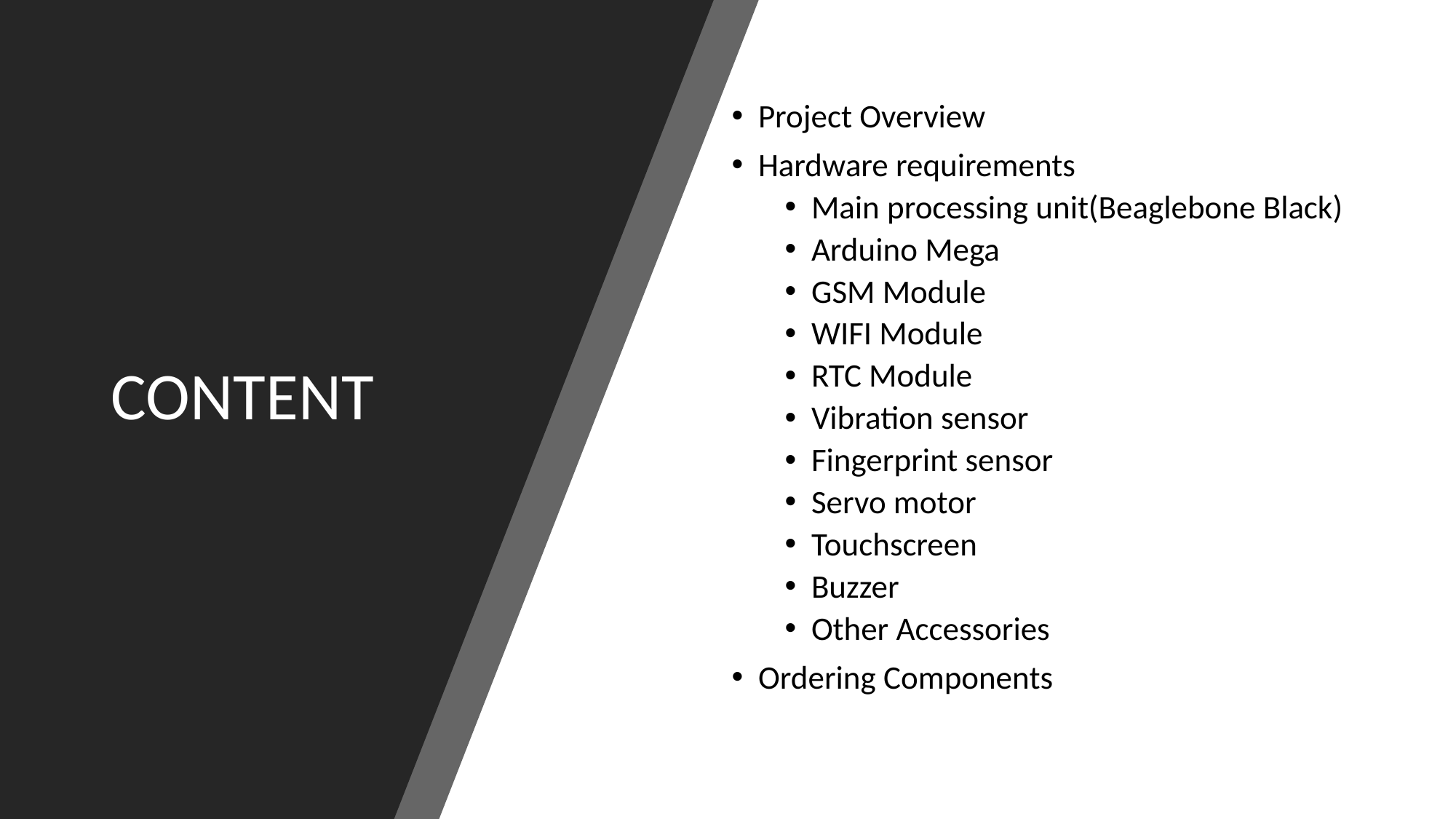

# CONTENT
Project Overview
Hardware requirements
Main processing unit(Beaglebone Black)
Arduino Mega
GSM Module
WIFI Module
RTC Module
Vibration sensor
Fingerprint sensor
Servo motor
Touchscreen
Buzzer
Other Accessories
Ordering Components